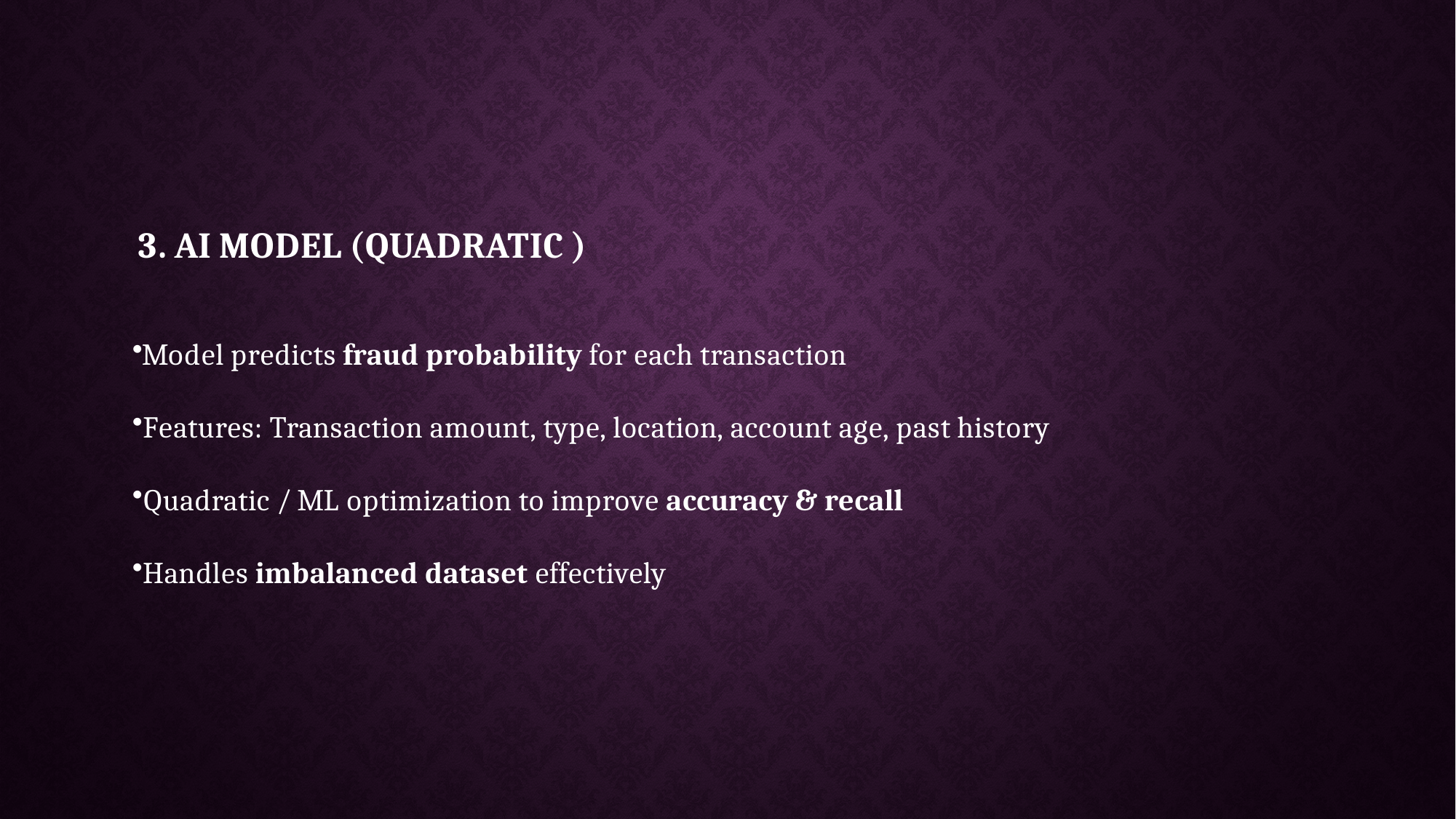

# 3. AI Model (Quadratic )
Model predicts fraud probability for each transaction
Features: Transaction amount, type, location, account age, past history
Quadratic / ML optimization to improve accuracy & recall
Handles imbalanced dataset effectively